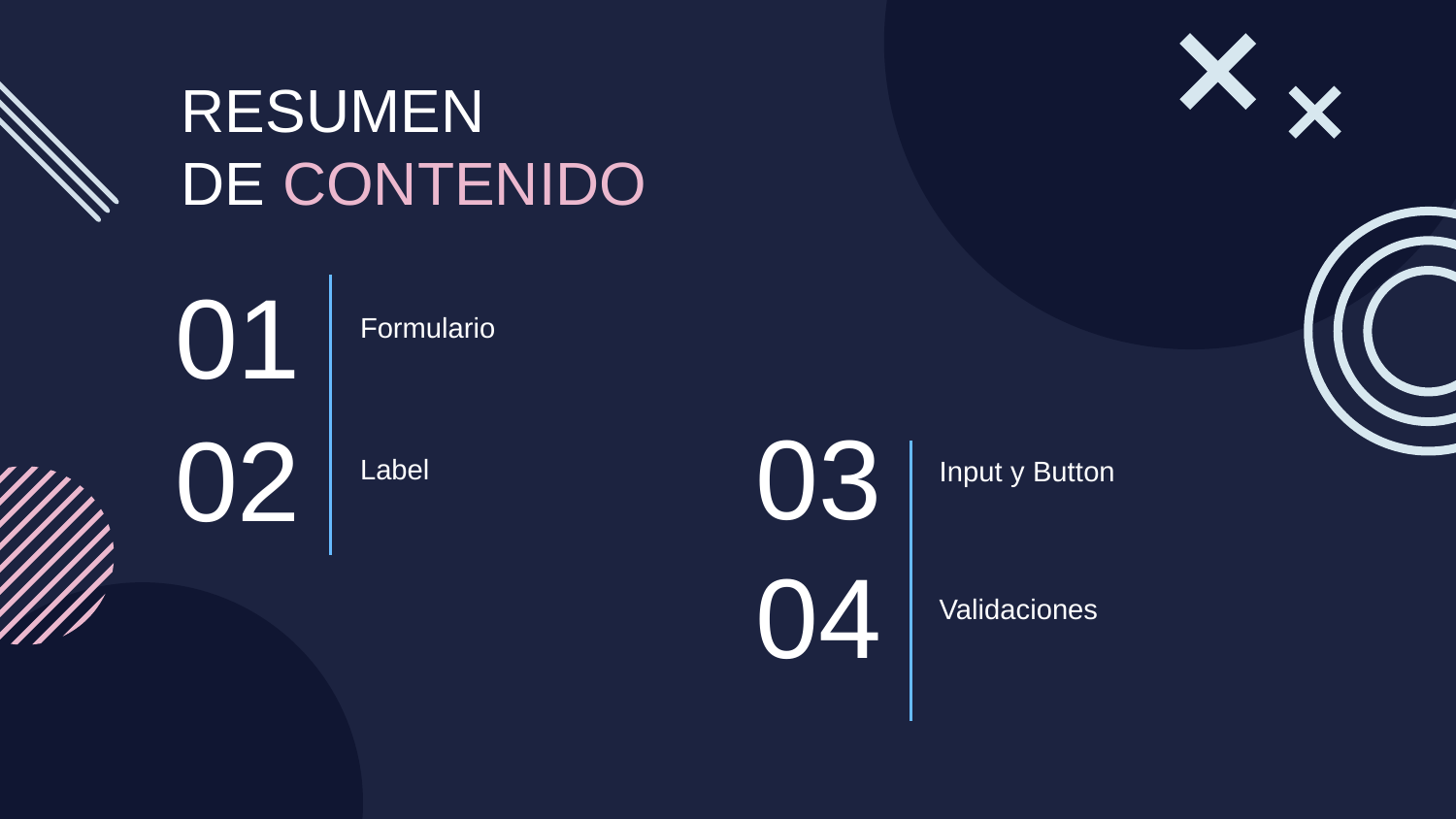

RESUMEN
DE CONTENIDO

Formulario
# 01
Label
Input y Button
03
02

Validaciones

04